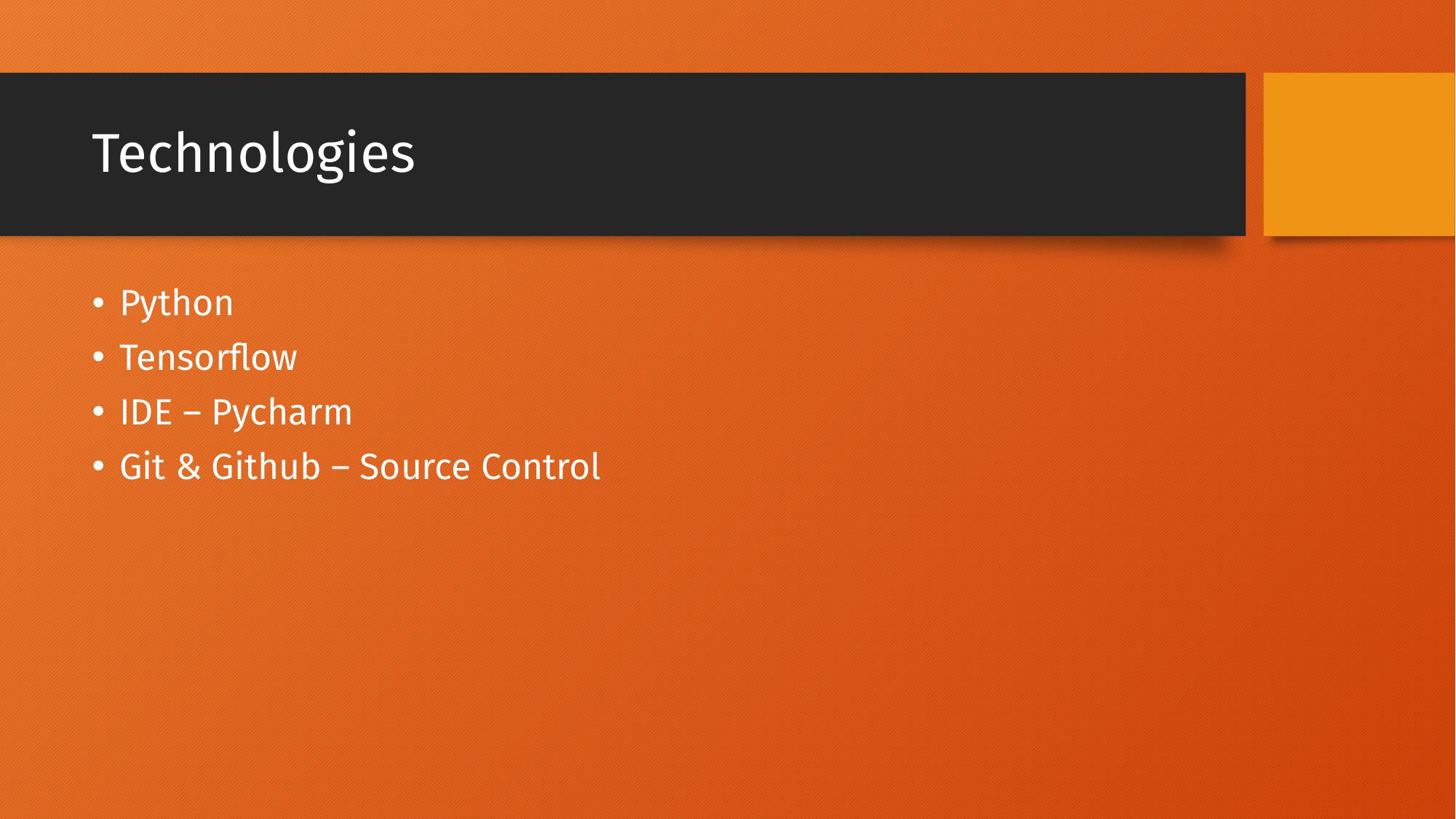

# Technologies
Python
Tensorflow
IDE – Pycharm
Git & Github – Source Control